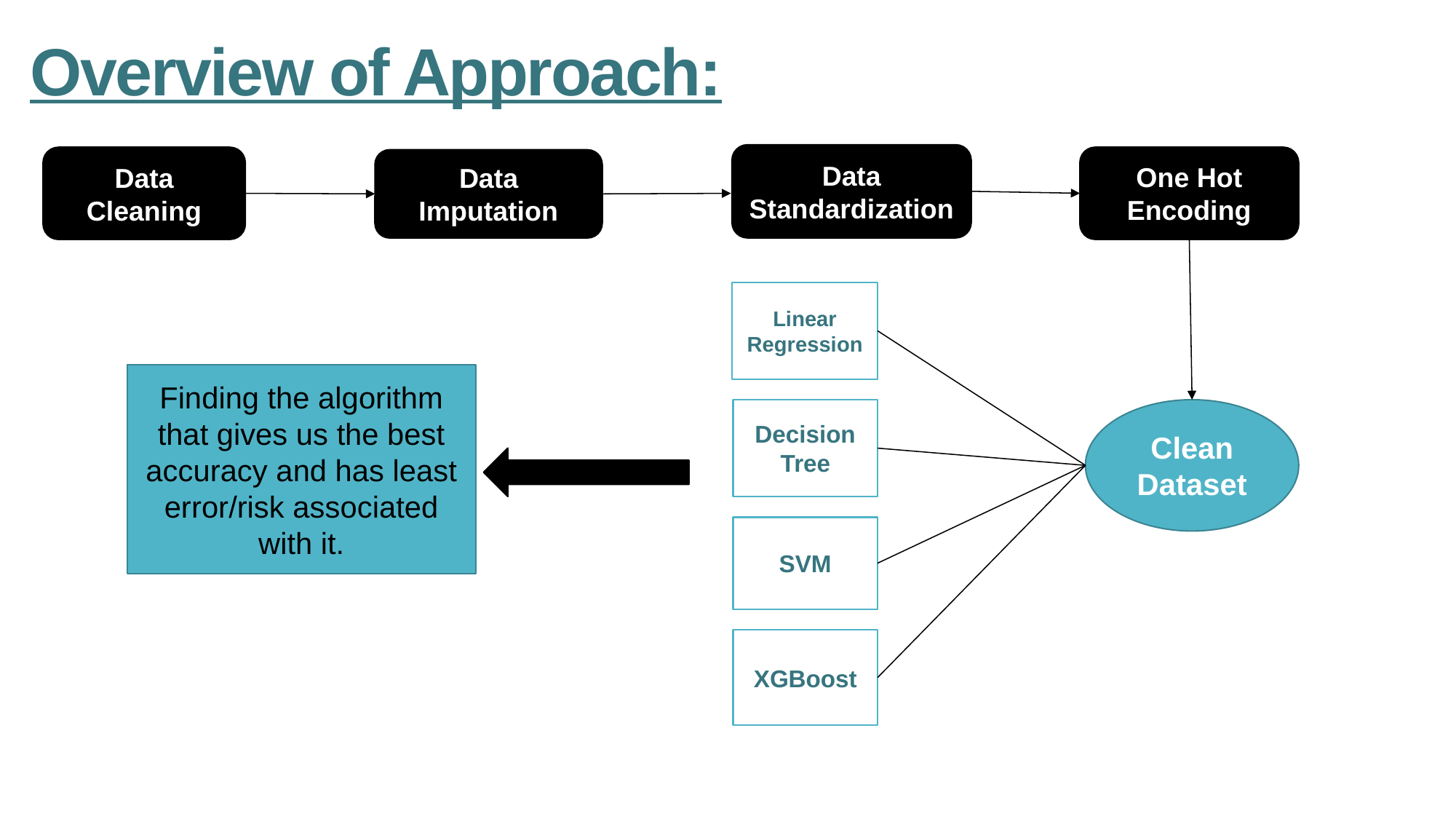

# Overview of Approach:
Data Standardization
One Hot Encoding
Data Cleaning
Data Imputation
Linear Regression
Finding the algorithm that gives us the best accuracy and has least error/risk associated with it.
Decision Tree
Clean Dataset

SVM
XGBoost